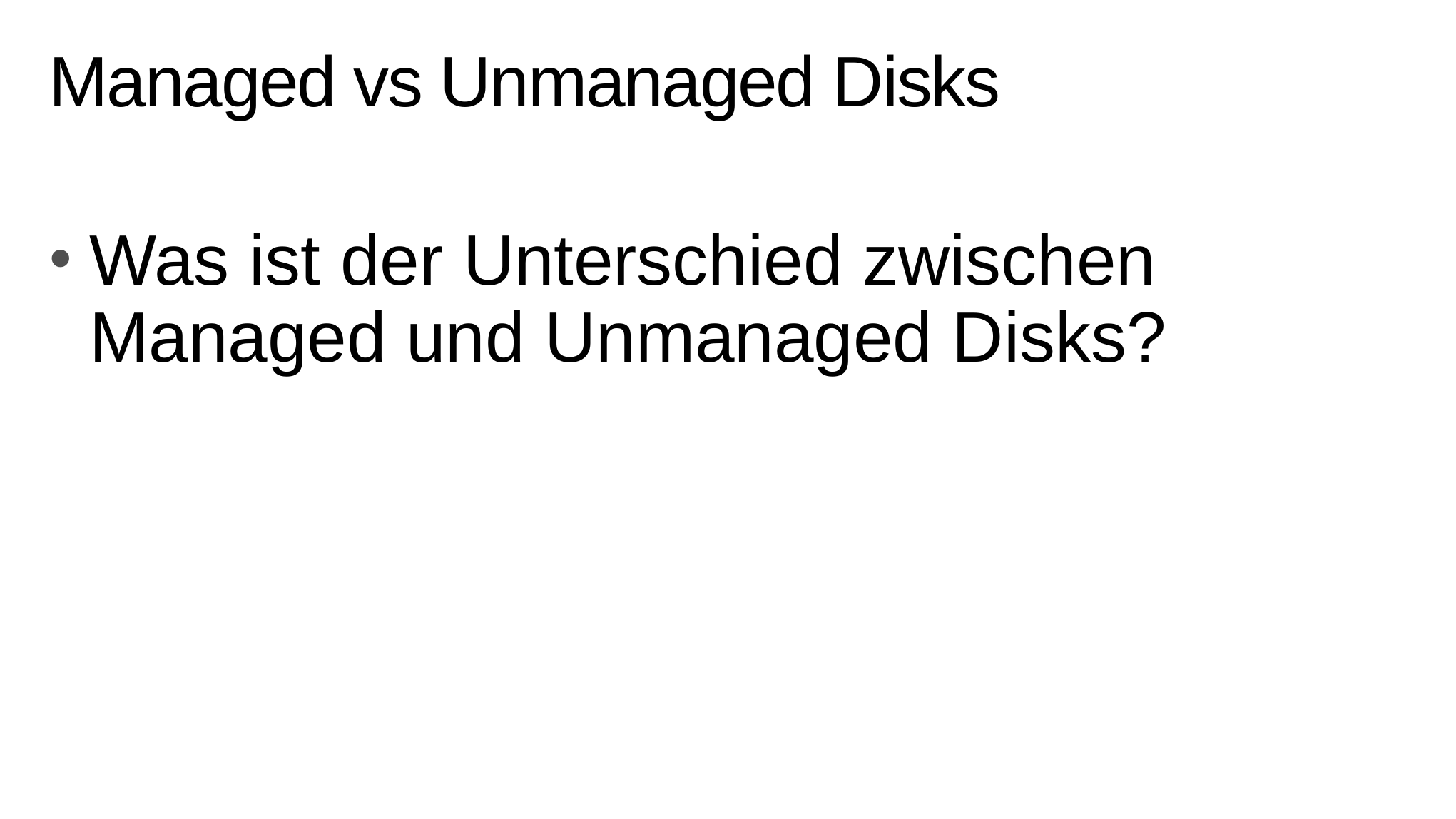

# Managed vs Unmanaged Disks
Was ist der Unterschied zwischen Managed und Unmanaged Disks?